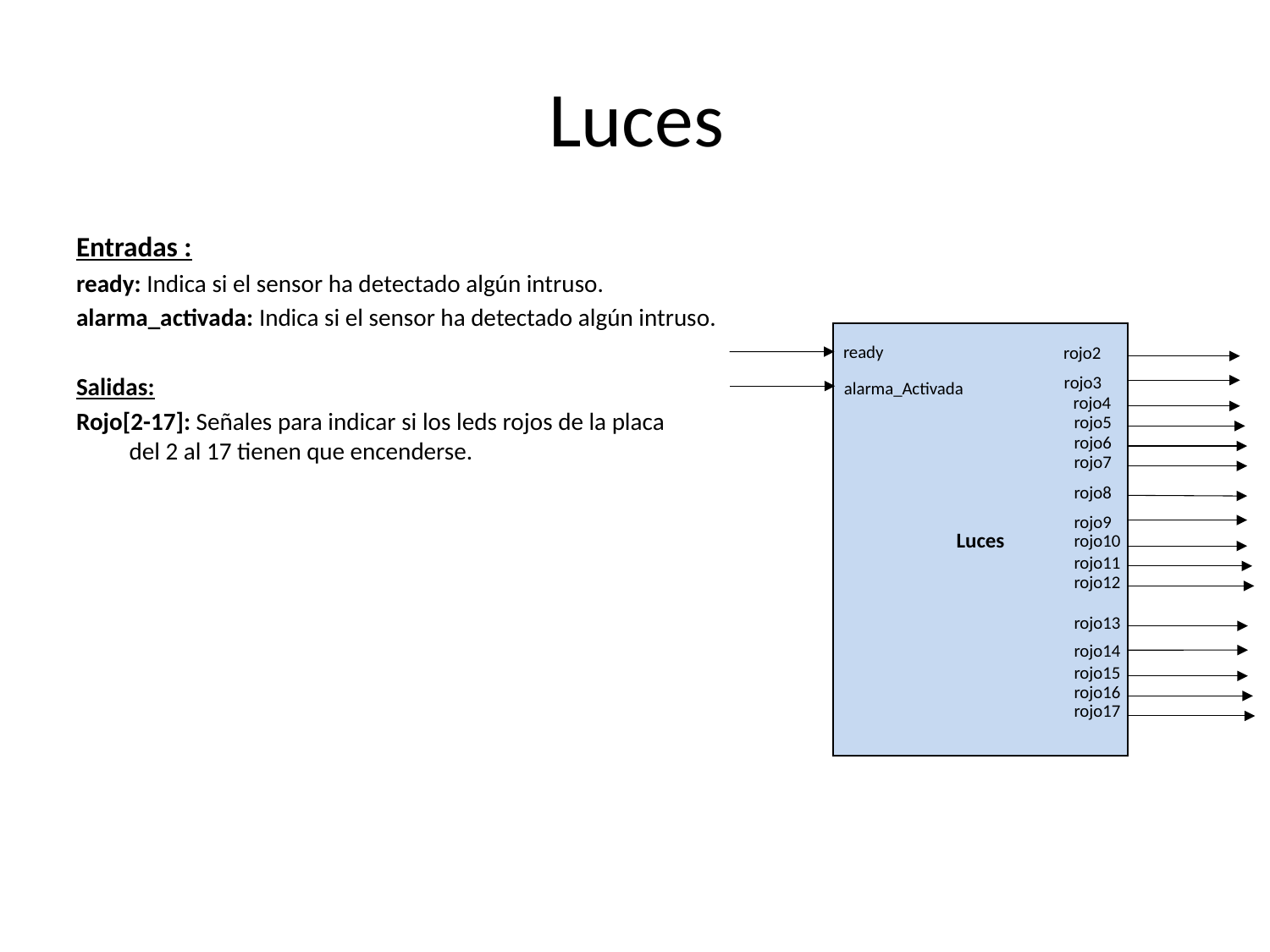

# Luces
Entradas :
ready: Indica si el sensor ha detectado algún intruso.
alarma_activada: Indica si el sensor ha detectado algún intruso.

Salidas:
Rojo[2-17]: Señales para indicar si los leds rojos de la placa
 del 2 al 17 tienen que encenderse.

Luces
 ready

 rojo2
 alarma_Activada
 rojo3
 rojo4
 rojo5
 rojo6
 rojo7
 rojo8
 rojo9
 rojo10
 rojo11
 rojo12
 rojo13
 rojo14
 rojo15
 rojo16
 rojo17